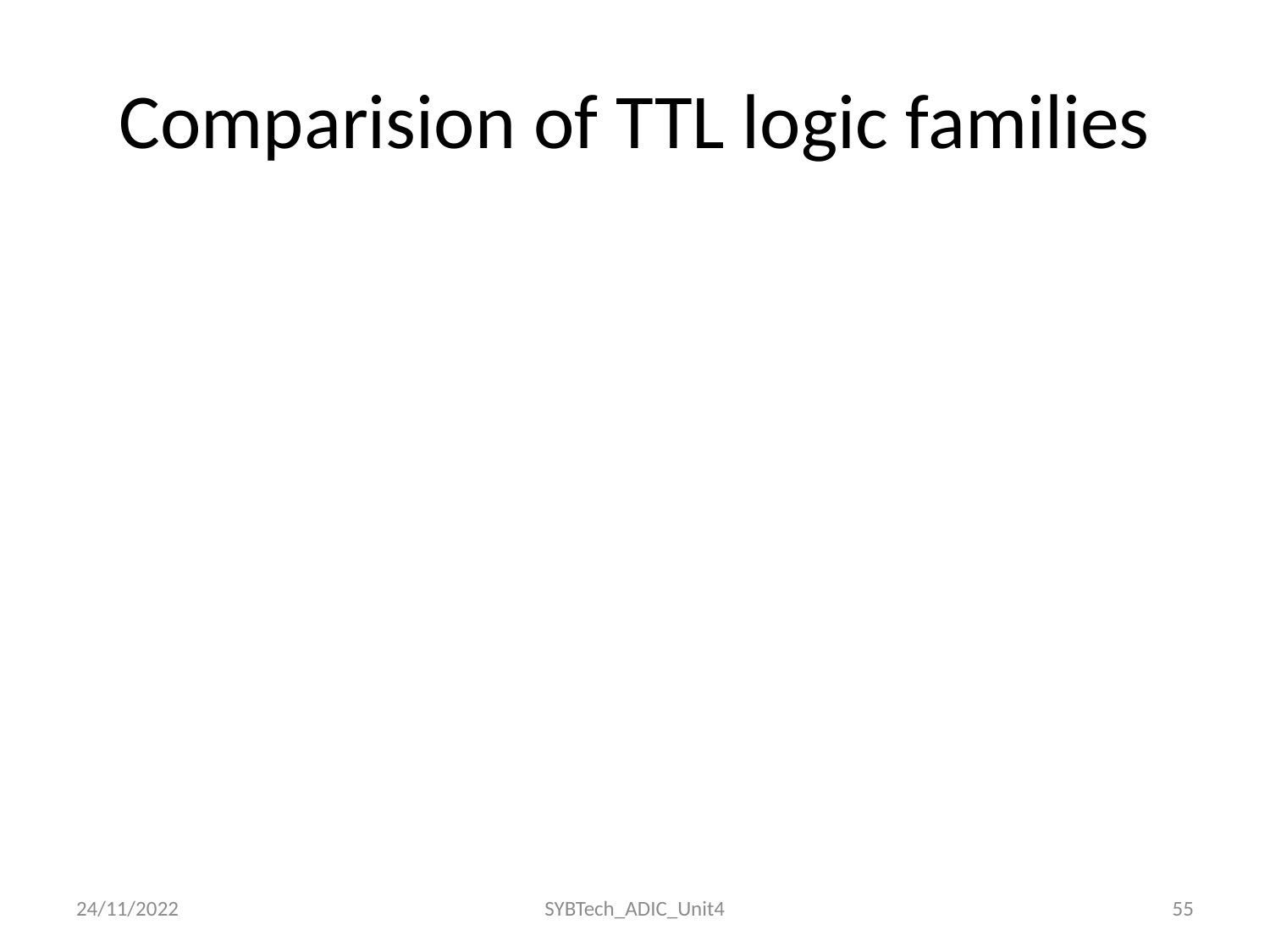

# Comparision of TTL logic families

24/11/2022
SYBTech_ADIC_Unit4
55